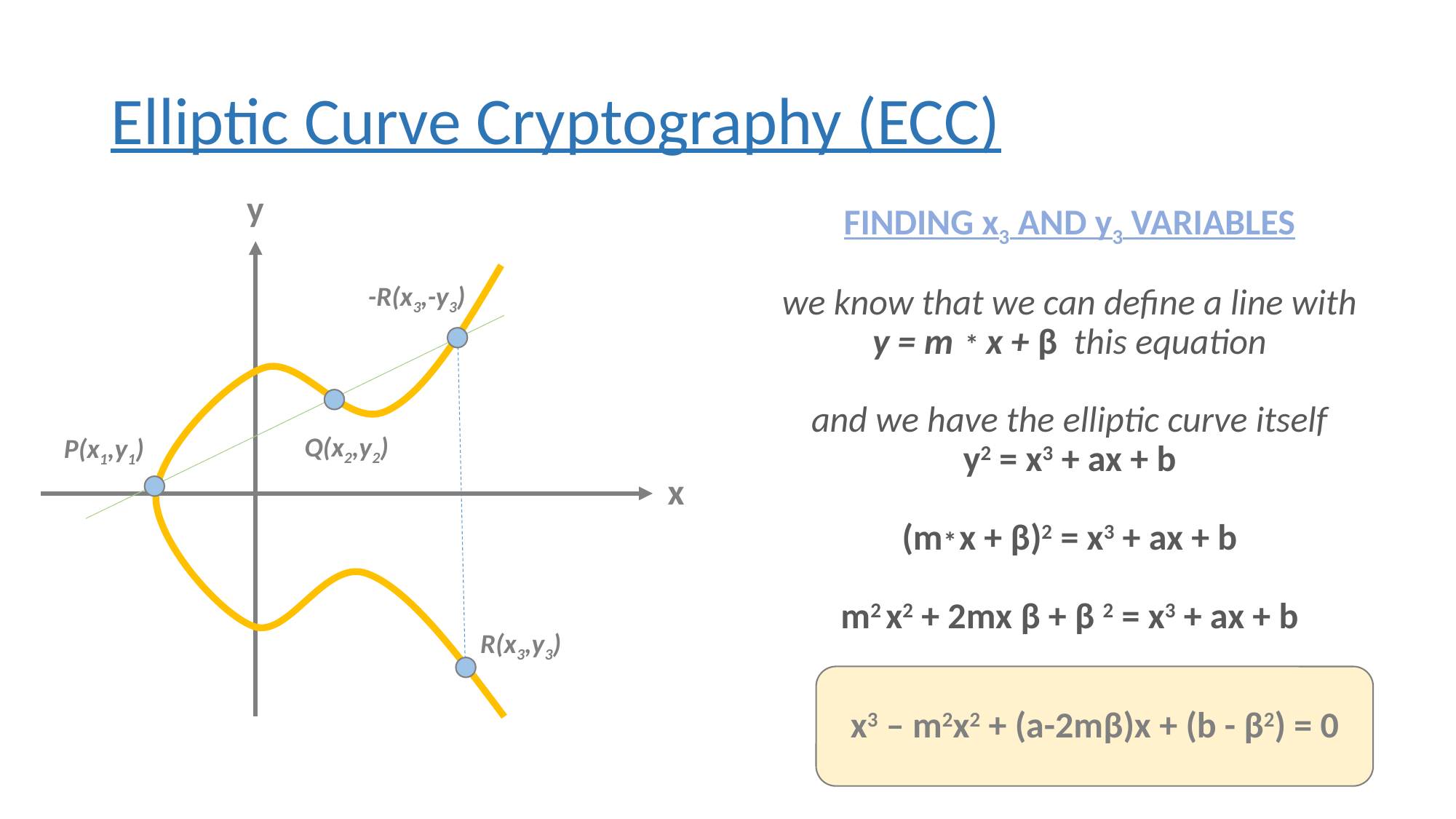

# Elliptic Curve Cryptography (ECC)
y
FINDING x3 AND y3 VARIABLES

we know that we can define a line with
y = m    x + β  this equation

and we have the elliptic curve itself
y2 = x3 + ax + b

(m  x + β)2 = x3 + ax + b

m2 x2 + 2mx β + β 2 = x3 + ax + b

-R(x3,-y3)
*

Q(x2,y2)
P(x1,y1)
x

*
R(x3,y3)

x3 – m2x2 + (a-2mβ)x + (b - β2) = 0